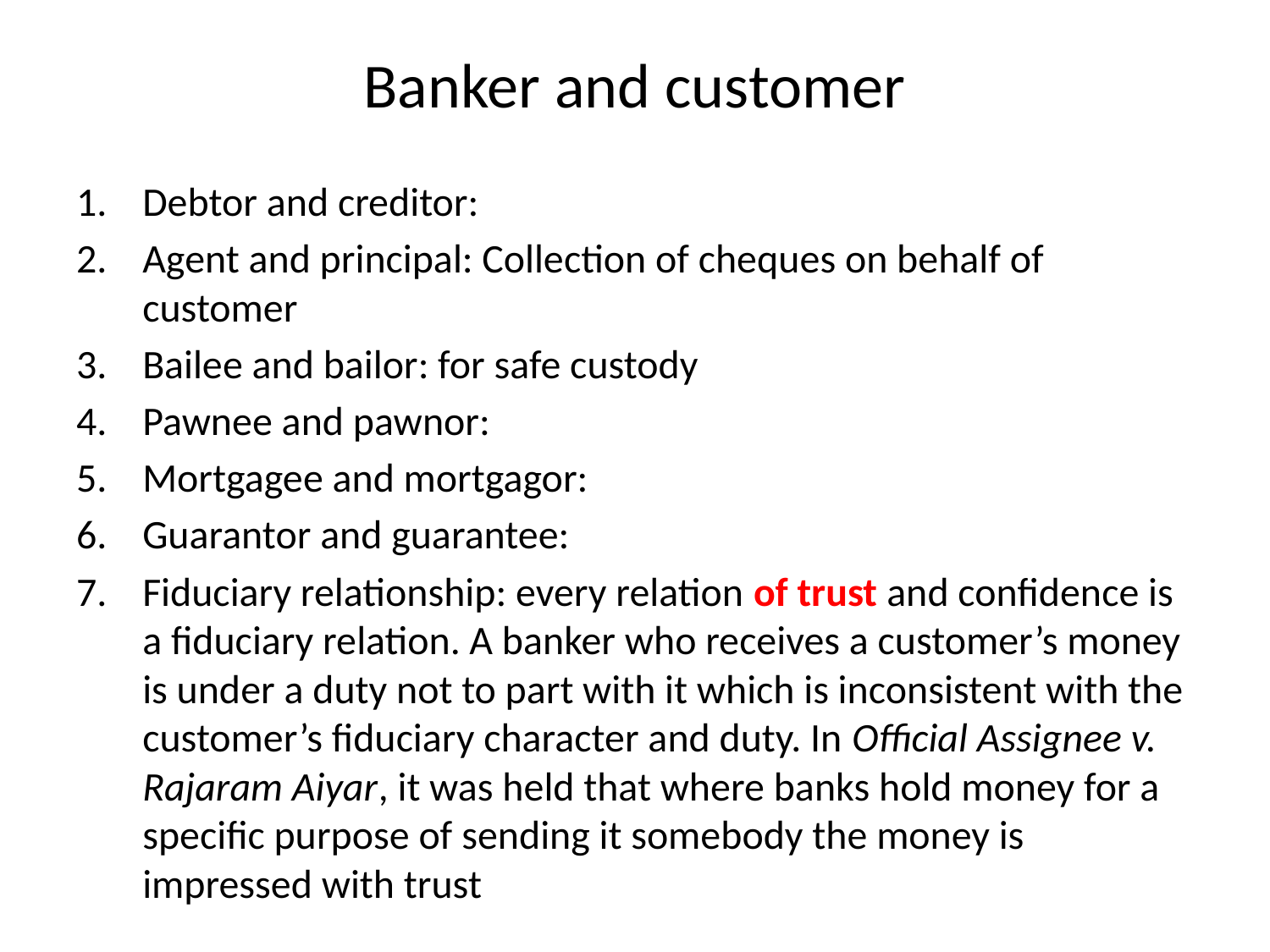

# Banker and customer
Debtor and creditor:
Agent and principal: Collection of cheques on behalf of customer
Bailee and bailor: for safe custody
Pawnee and pawnor:
Mortgagee and mortgagor:
Guarantor and guarantee:
Fiduciary relationship: every relation of trust and confidence is a fiduciary relation. A banker who receives a customer’s money is under a duty not to part with it which is inconsistent with the customer’s fiduciary character and duty. In Official Assignee v. Rajaram Aiyar, it was held that where banks hold money for a specific purpose of sending it somebody the money is impressed with trust